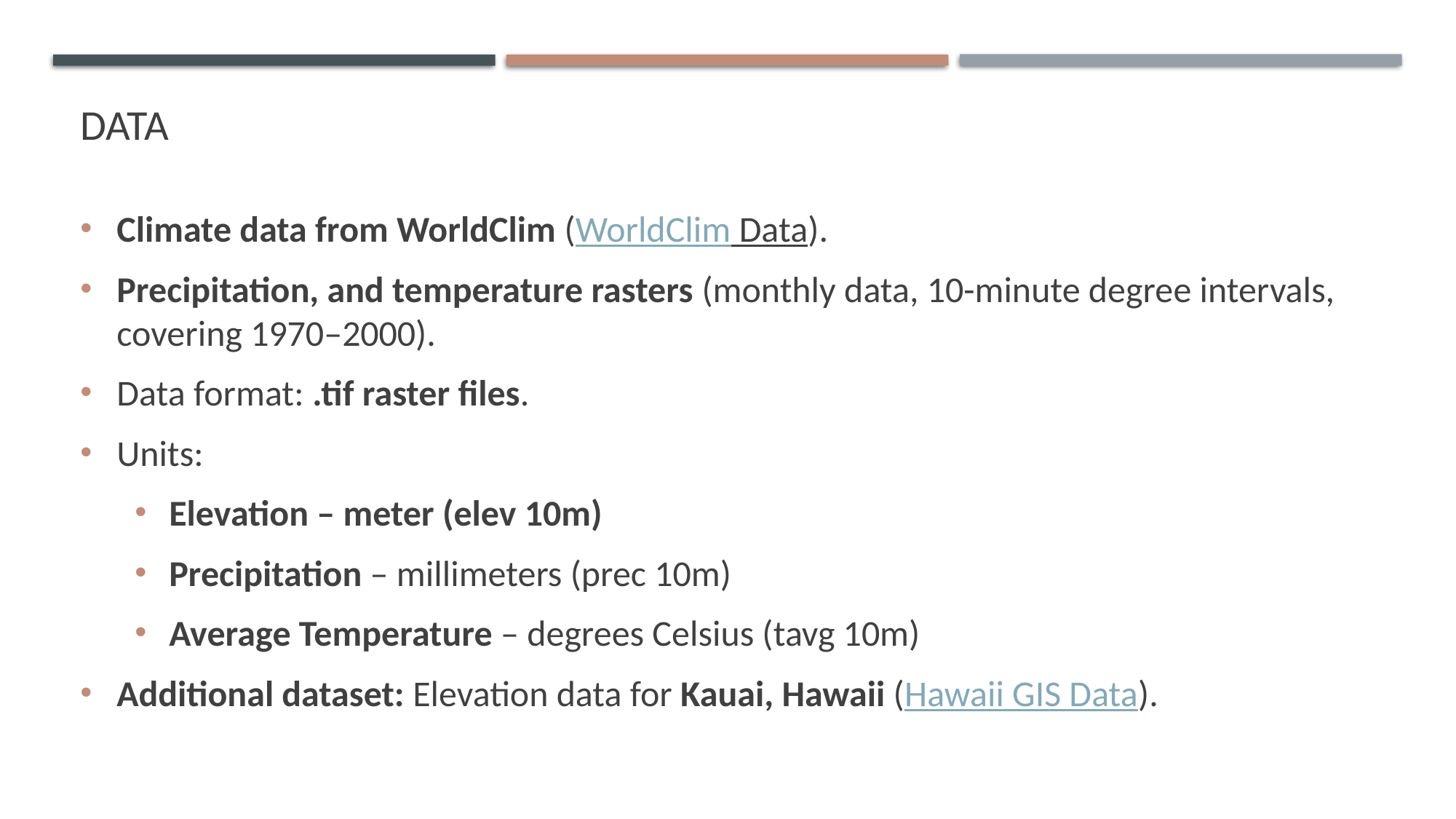

# Data
Climate data from WorldClim (WorldClim Data).
Precipitation, and temperature rasters (monthly data, 10-minute degree intervals, covering 1970–2000).
Data format: .tif raster files.
Units:
Elevation – meter (elev 10m)
Precipitation – millimeters (prec 10m)
Average Temperature – degrees Celsius (tavg 10m)
Additional dataset: Elevation data for Kauai, Hawaii (Hawaii GIS Data).